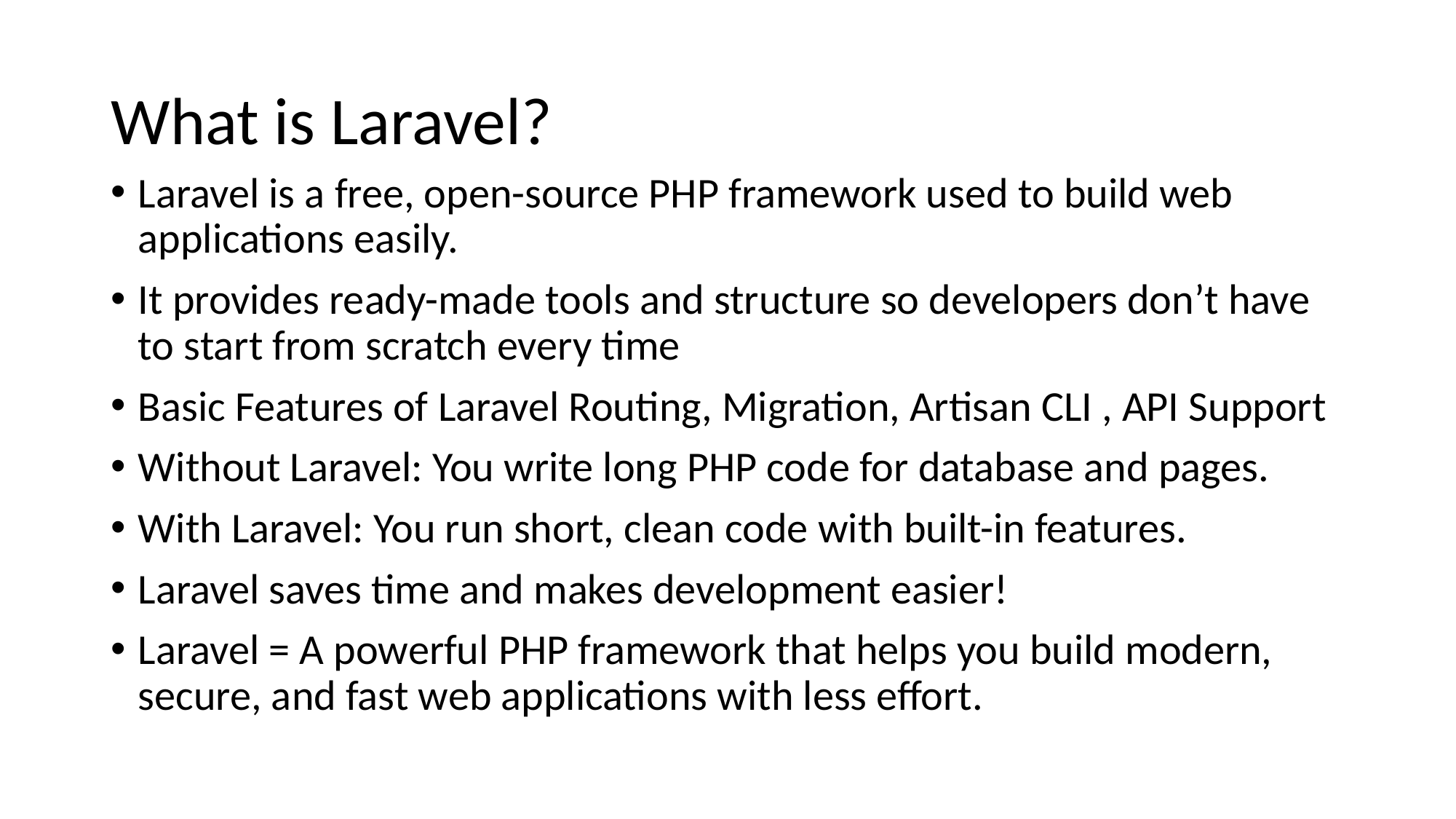

# What is Laravel?
Laravel is a free, open-source PHP framework used to build web applications easily.
It provides ready-made tools and structure so developers don’t have to start from scratch every time
Basic Features of Laravel Routing, Migration, Artisan CLI , API Support
Without Laravel: You write long PHP code for database and pages.
With Laravel: You run short, clean code with built-in features.
Laravel saves time and makes development easier!
Laravel = A powerful PHP framework that helps you build modern, secure, and fast web applications with less effort.